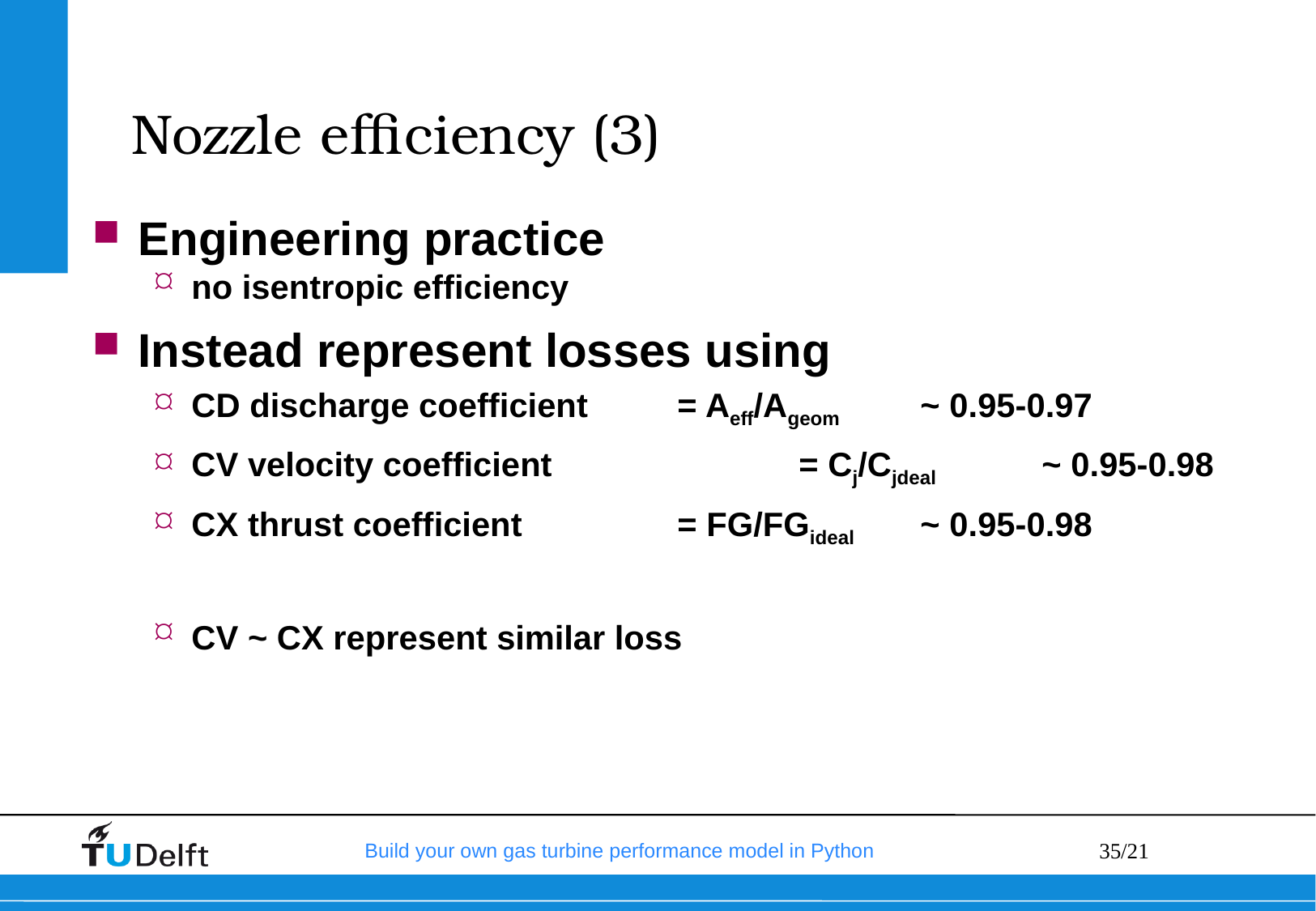

# Nozzle efficiency (3)
Engineering practice
no isentropic efficiency
Instead represent losses using
CD discharge coefficient 	= Aeff/Ageom 	~ 0.95-0.97
CV velocity coefficient 		= Cj/Cjdeal	~ 0.95-0.98
CX thrust coefficient 		= FG/FGideal	~ 0.95-0.98

CV ~ CX represent similar loss